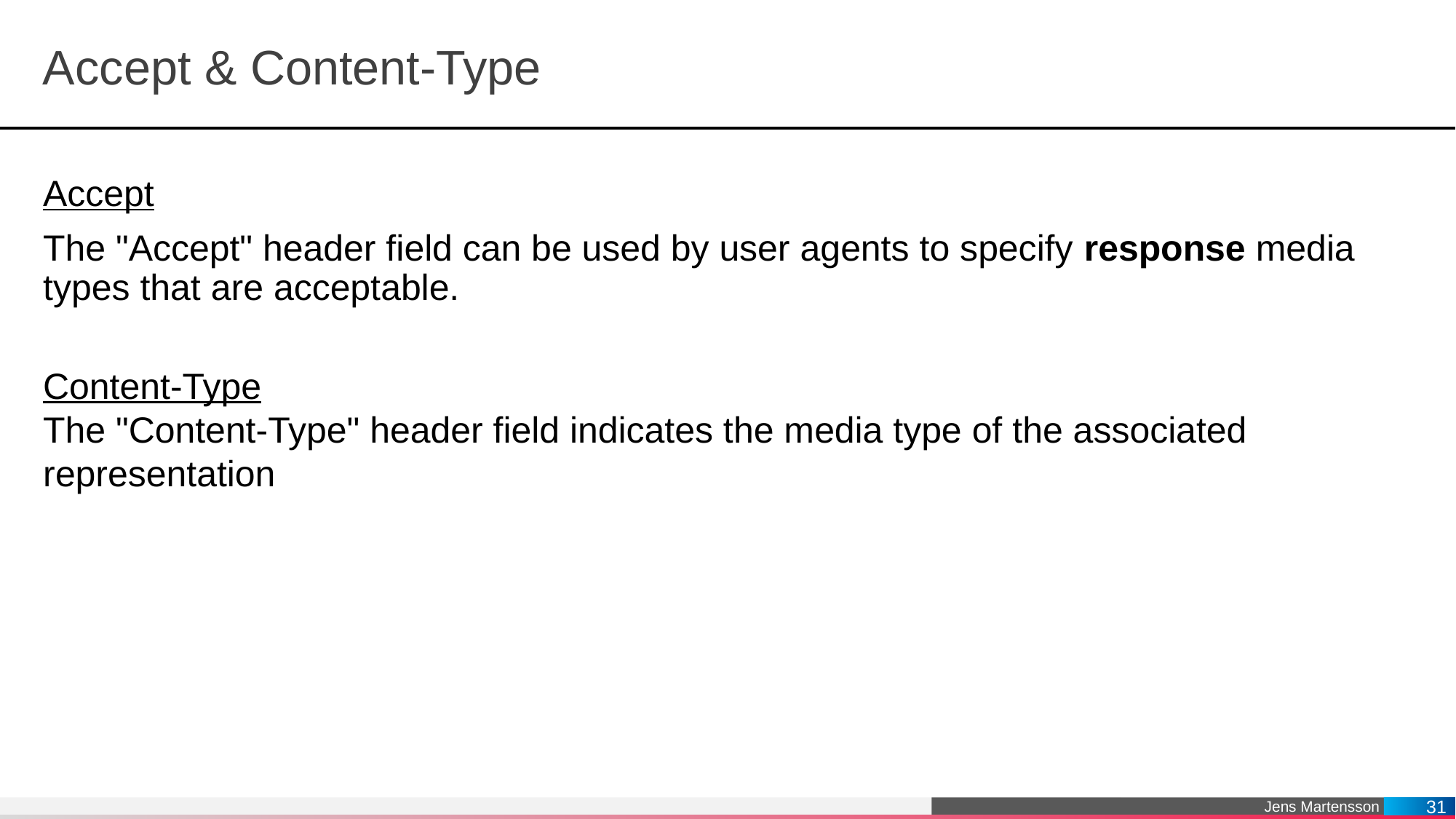

# Accept & Content-Type

Accept
The "Accept" header field can be used by user agents to specify response media types that are acceptable.

Content-Type
The "Content-Type" header field indicates the media type of the associated representation

31